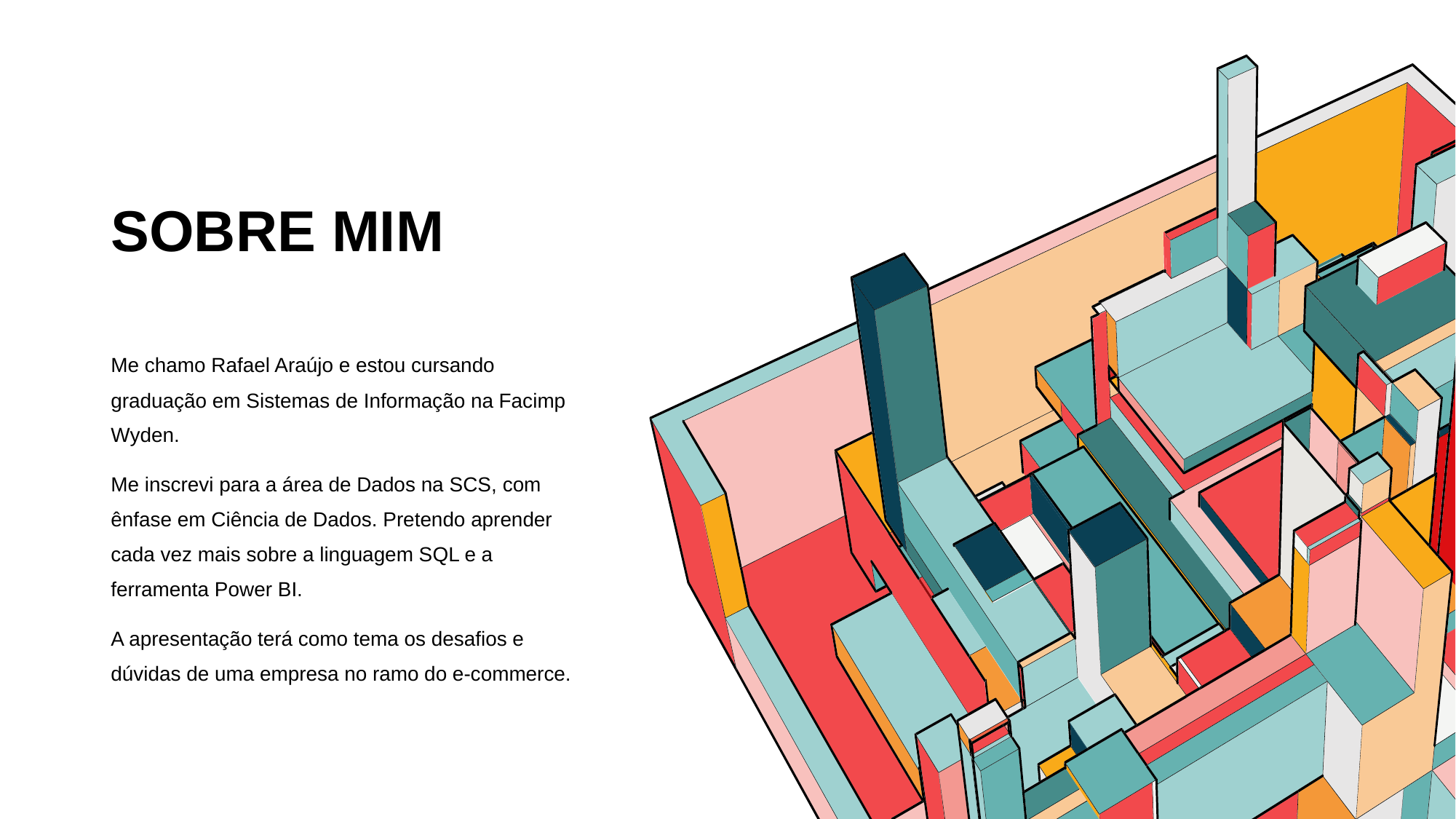

# SOBRE MIM
Me chamo Rafael Araújo e estou cursando graduação em Sistemas de Informação na Facimp Wyden.
Me inscrevi para a área de Dados na SCS, com ênfase em Ciência de Dados. Pretendo aprender cada vez mais sobre a linguagem SQL e a ferramenta Power BI.
A apresentação terá como tema os desafios e dúvidas de uma empresa no ramo do e-commerce.